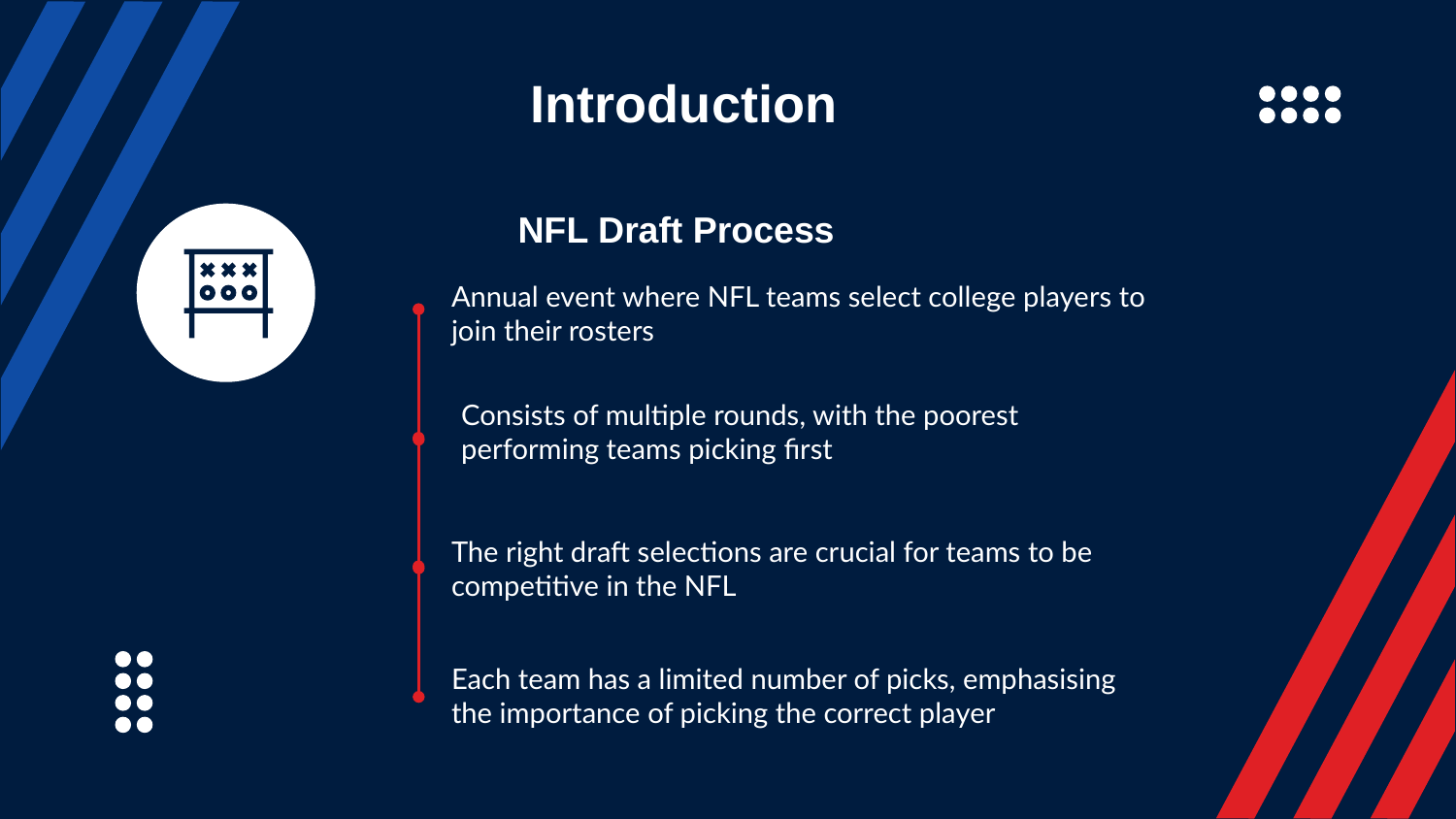

# Introduction

NFL Draft Process

Annual event where NFL teams select college players to join their rosters
Consists of multiple rounds, with the poorest performing teams picking first
The right draft selections are crucial for teams to be competitive in the NFL
Each team has a limited number of picks, emphasising the importance of picking the correct player